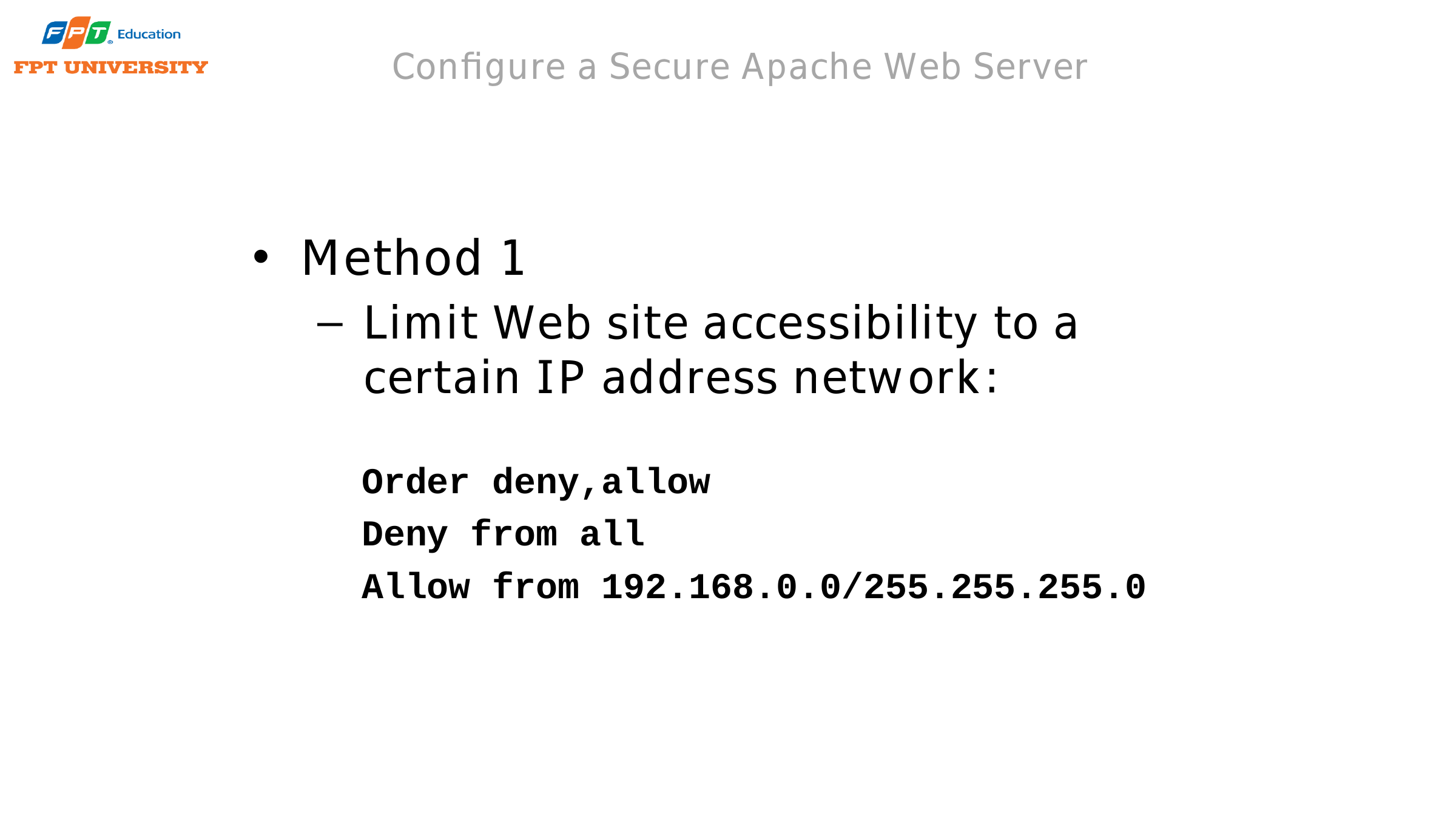

# Configure a Secure Apache Web Server
Method 1
Limit Web site accessibility to a certain IP address network:

Order deny,allow
Deny from all
Allow from 192.168.0.0/255.255.255.0